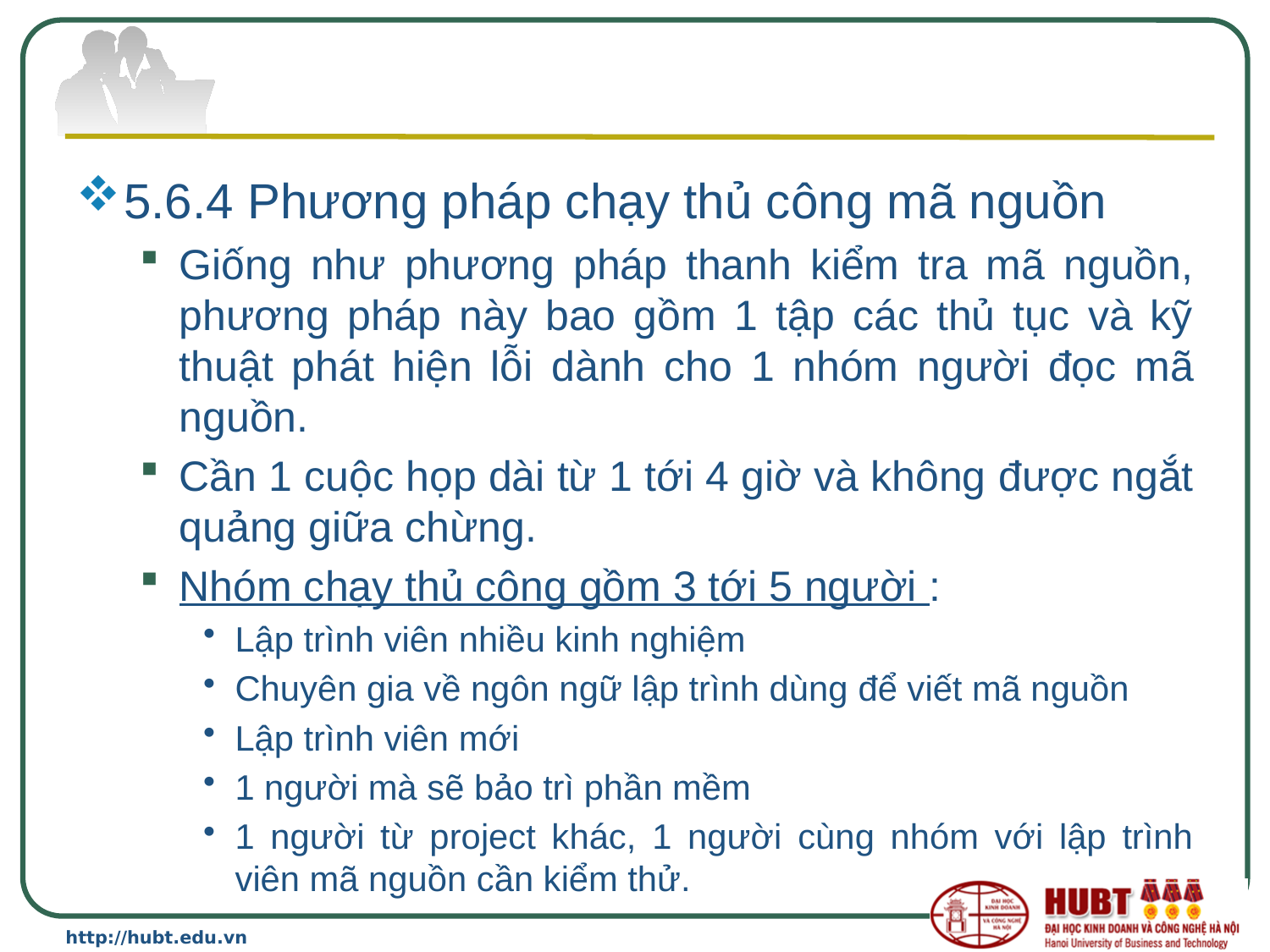

#
5.6.4 Phương pháp chạy thủ công mã nguồn
Giống như phương pháp thanh kiểm tra mã nguồn, phương pháp này bao gồm 1 tập các thủ tục và kỹ thuật phát hiện lỗi dành cho 1 nhóm người đọc mã nguồn.
Cần 1 cuộc họp dài từ 1 tới 4 giờ và không được ngắt quảng giữa chừng.
Nhóm chạy thủ công gồm 3 tới 5 người :
Lập trình viên nhiều kinh nghiệm
Chuyên gia về ngôn ngữ lập trình dùng để viết mã nguồn
Lập trình viên mới
1 người mà sẽ bảo trì phần mềm
1 người từ project khác, 1 người cùng nhóm với lập trình viên mã nguồn cần kiểm thử.
http://hubt.edu.vn